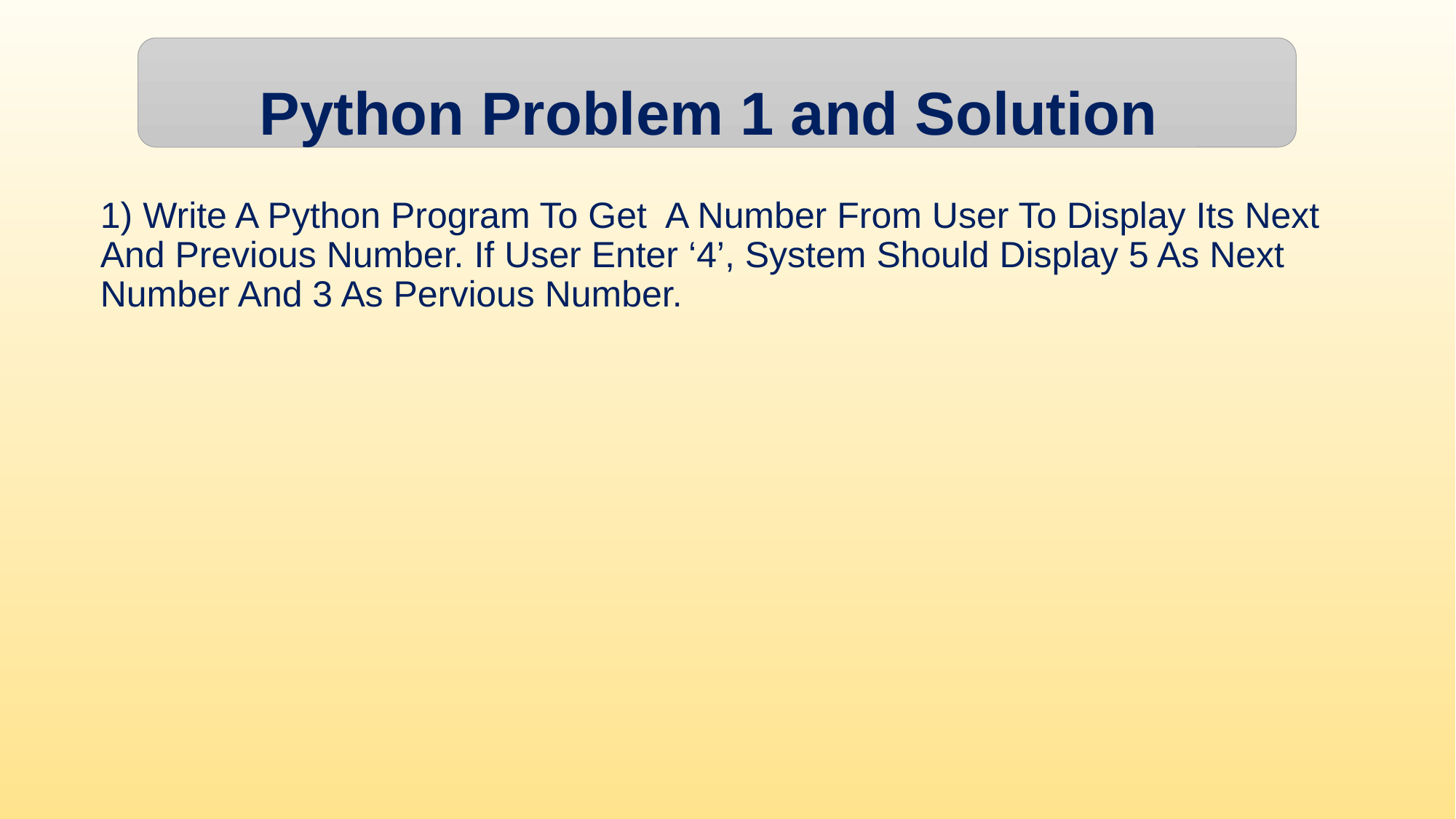

Python Problem 1 and Solution
1) Write A Python Program To Get  A Number From User To Display Its Next And Previous Number. If User Enter ‘4’, System Should Display 5 As Next Number And 3 As Pervious Number.